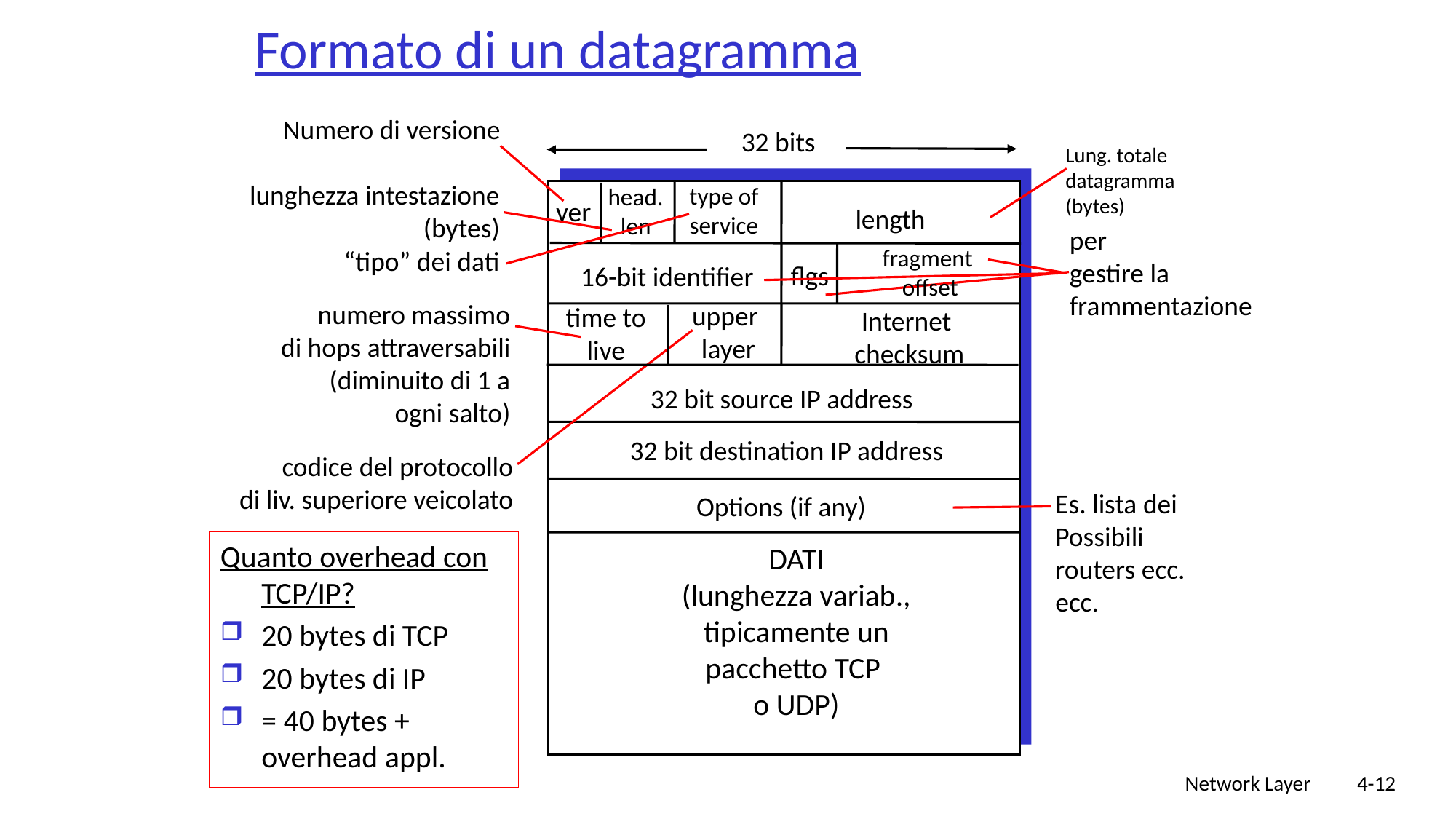

# Formato di un datagramma
Numero di versione
32 bits
Lung. totale
datagramma
(bytes)

lunghezza intestazione
 (bytes)
type of
service
head.
len

ver
length

per
gestire la
frammentazione
fragment
 offset
“tipo” dei dati

flgs
16-bit identifier

numero massimo
di hops attraversabili
(diminuito di 1 a
 ogni salto)
upper
 layer
time to
live
Internet
 checksum

32 bit source IP address

32 bit destination IP address
codice del protocollo
di liv. superiore veicolato

Es. lista dei
Possibili
routers ecc.
ecc.
Options (if any)

DATI
(lunghezza variab.,
tipicamente un
pacchetto TCP
o UDP)
Quanto overhead con TCP/IP?
20 bytes di TCP
20 bytes di IP
= 40 bytes + overhead appl.
Network Layer
4-12